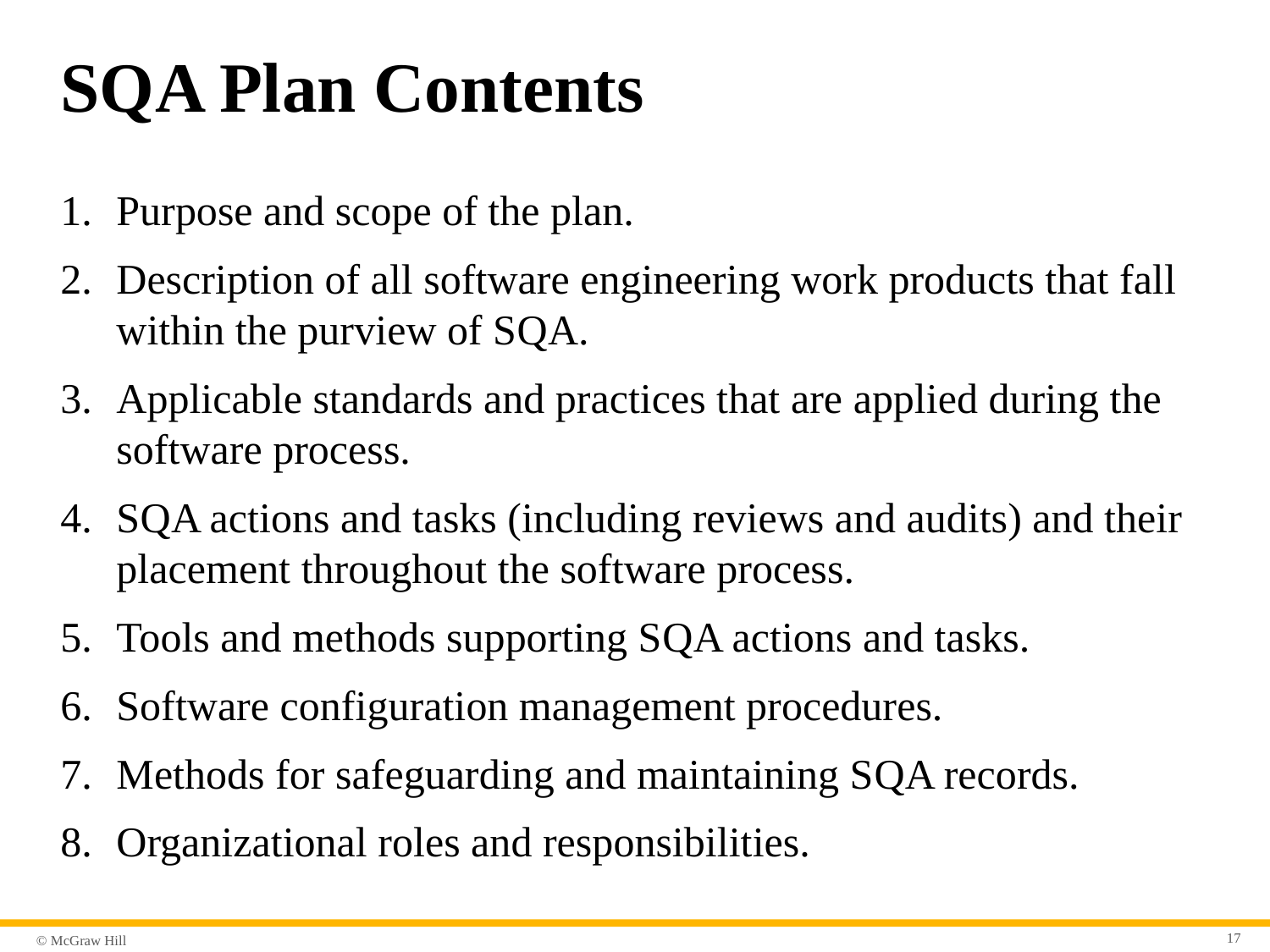

# S Q A Plan Contents
Purpose and scope of the plan.
Description of all software engineering work products that fall within the purview of S Q A.
Applicable standards and practices that are applied during the software process.
S Q A actions and tasks (including reviews and audits) and their placement throughout the software process.
Tools and methods supporting S Q A actions and tasks.
Software configuration management procedures.
Methods for safeguarding and maintaining S Q A records.
Organizational roles and responsibilities.
17